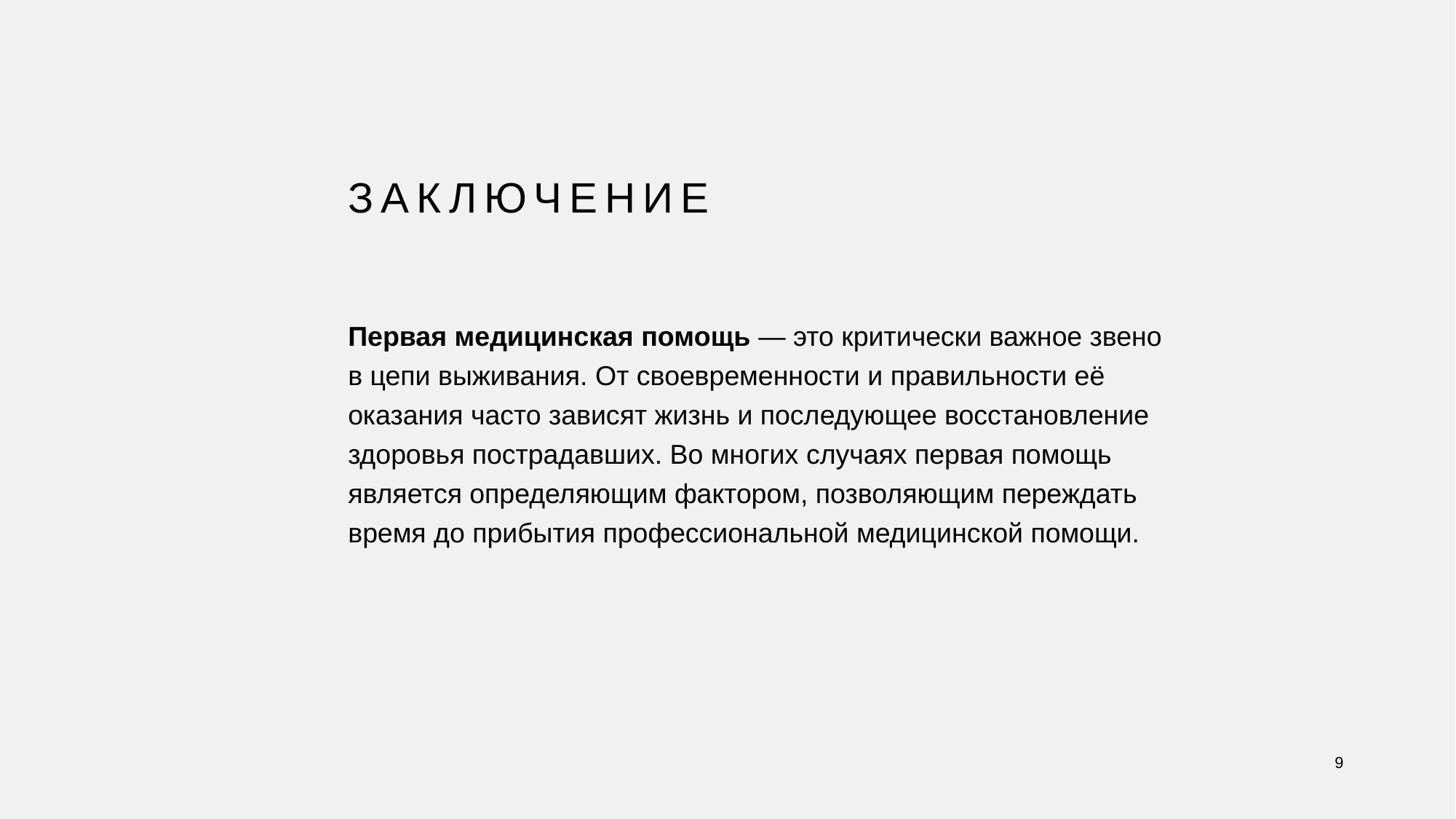

# Заключение
Первая медицинская помощь — это критически важное звено в цепи выживания. От своевременности и правильности её оказания часто зависят жизнь и последующее восстановление здоровья пострадавших. Во многих случаях первая помощь является определяющим фактором, позволяющим переждать время до прибытия профессиональной медицинской помощи.
9